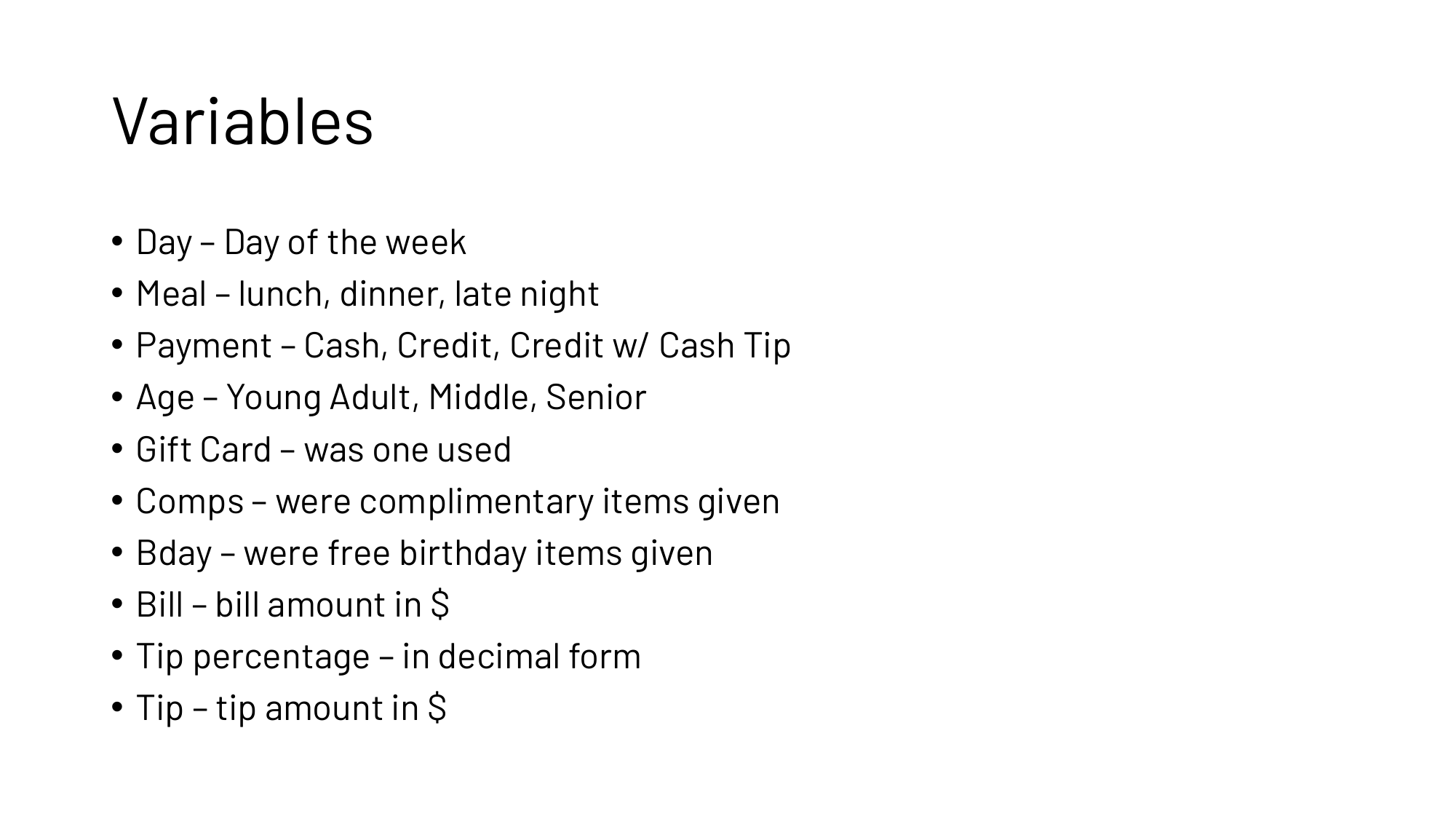

# Variables
Day – Day of the week
Meal – lunch, dinner, late night
Payment – Cash, Credit, Credit w/ Cash Tip
Age – Young Adult, Middle, Senior
Gift Card – was one used
Comps – were complimentary items given
Bday – were free birthday items given
Bill – bill amount in $
Tip percentage – in decimal form
Tip – tip amount in $